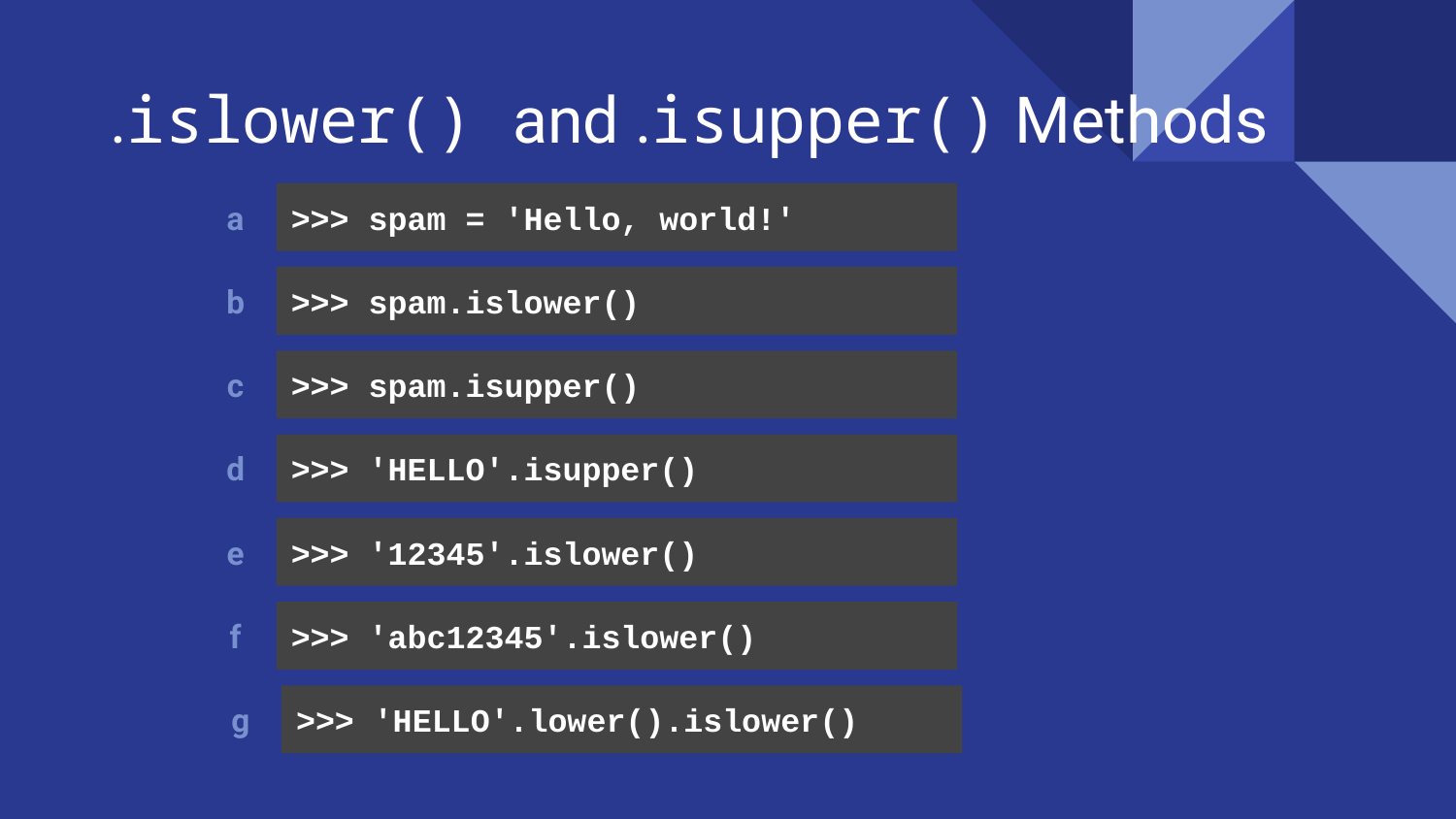

# .islower() and .isupper() Methods
a
>>> spam = 'Hello, world!'
>>> spam.islower()
b
c
>>> spam.isupper()
d
>>> 'HELLO'.isupper()
e
>>> '12345'.islower()
f
>>> 'abc12345'.islower()
g
>>> 'HELLO'.lower().islower()